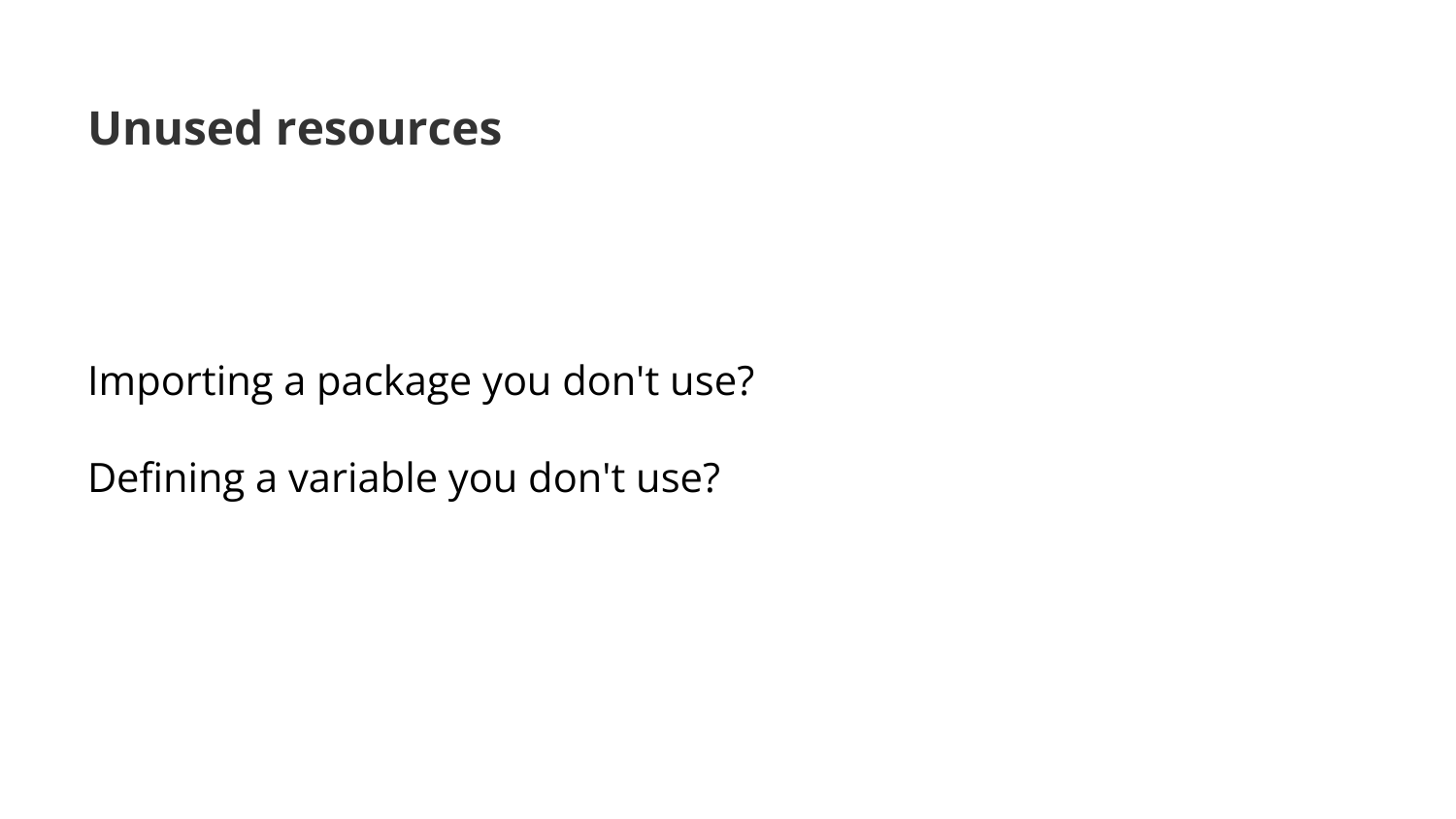

# Unused resources
Importing a package you don't use?

Defining a variable you don't use?